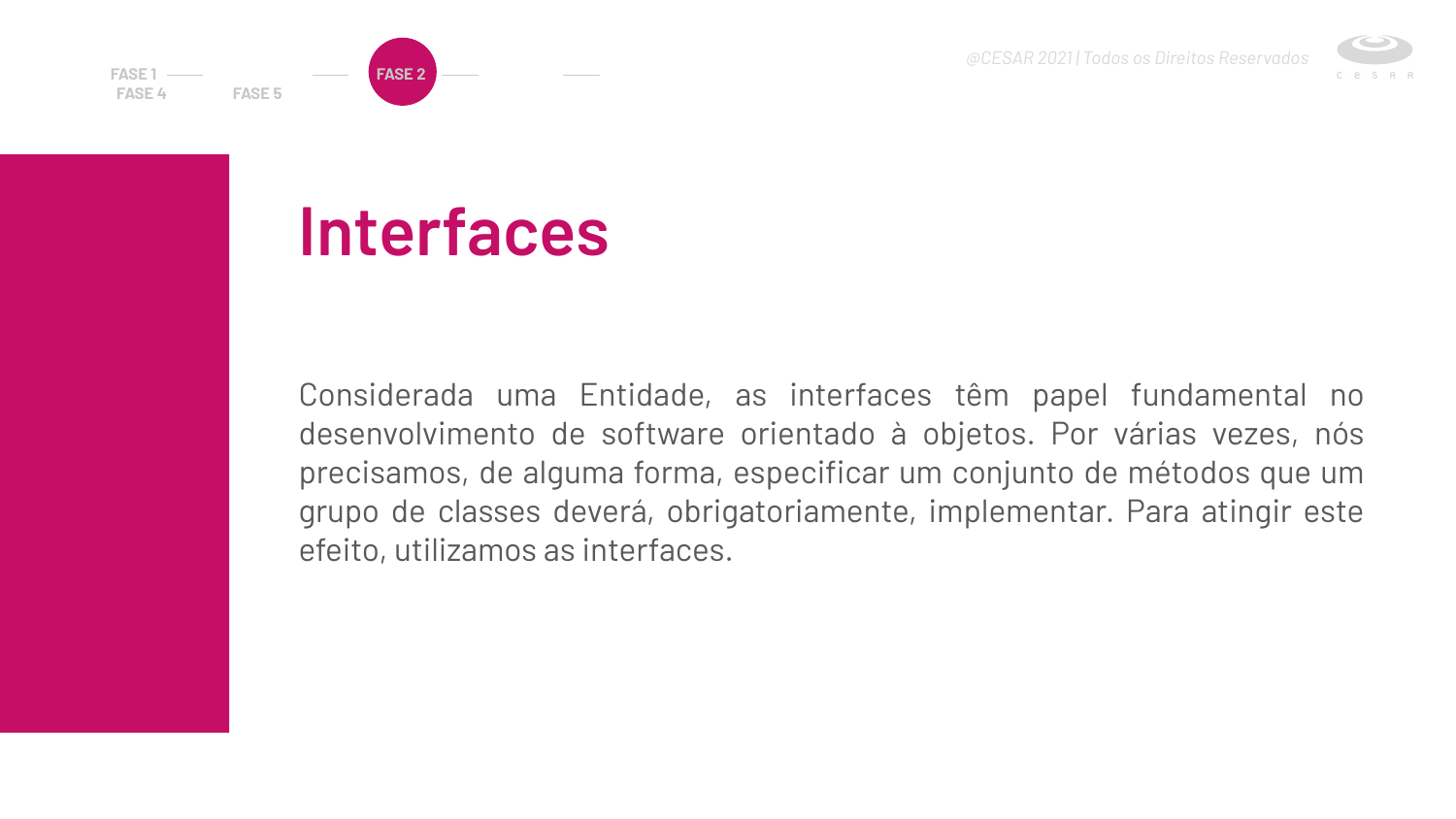

@CESAR 2021 | Todos os Direitos Reservados

        FASE 1		FASE 2 		FASE 3                       FASE 4                     FASE 5

Interfaces
Considerada uma Entidade, as interfaces têm papel fundamental no desenvolvimento de software orientado à objetos. Por várias vezes, nós precisamos, de alguma forma, especificar um conjunto de métodos que um grupo de classes deverá, obrigatoriamente, implementar. Para atingir este efeito, utilizamos as interfaces.